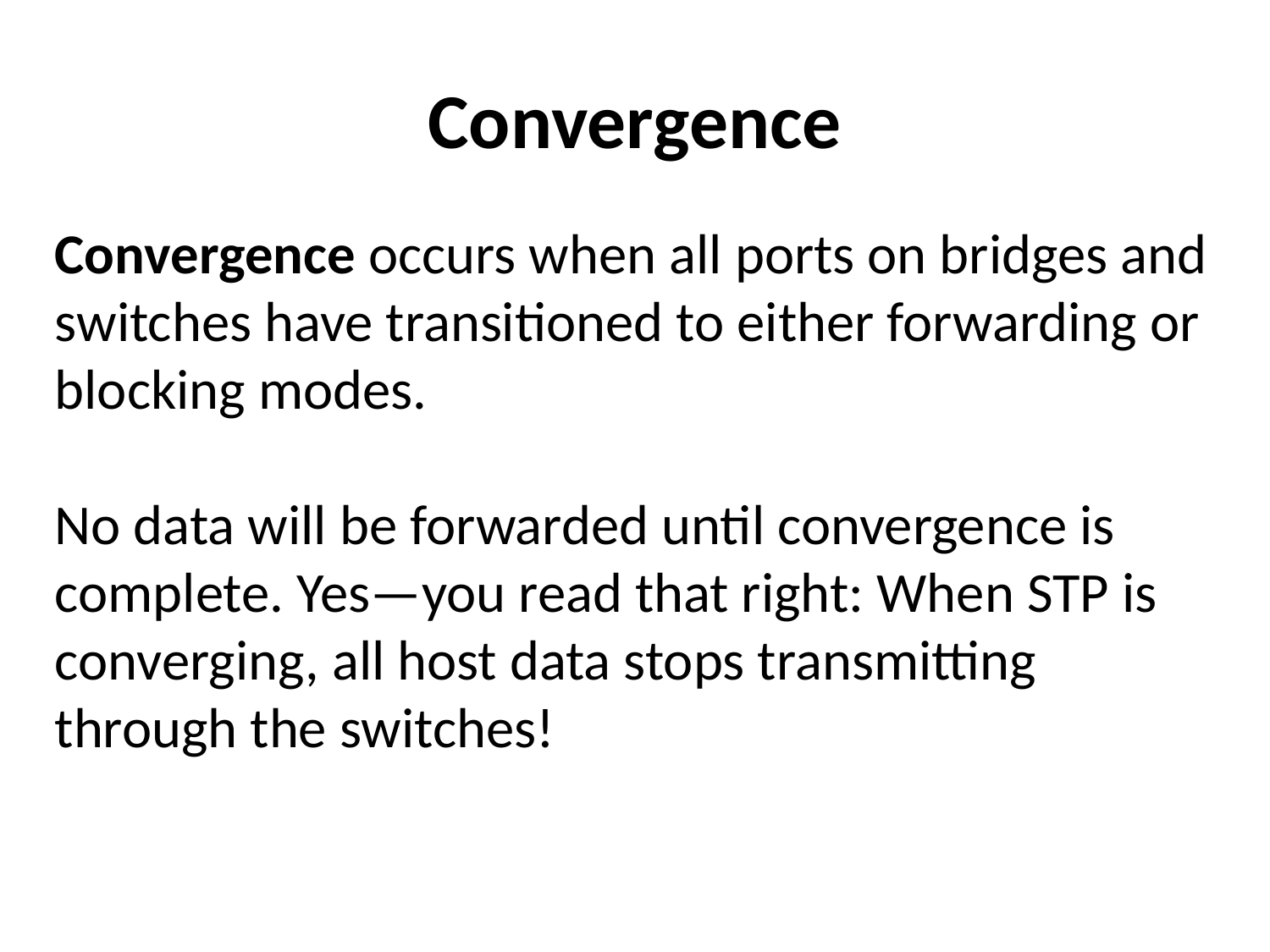

# Convergence
Convergence occurs when all ports on bridges and switches have transitioned to either forwarding or blocking modes.

No data will be forwarded until convergence is complete. Yes—you read that right: When STP is converging, all host data stops transmitting through the switches!